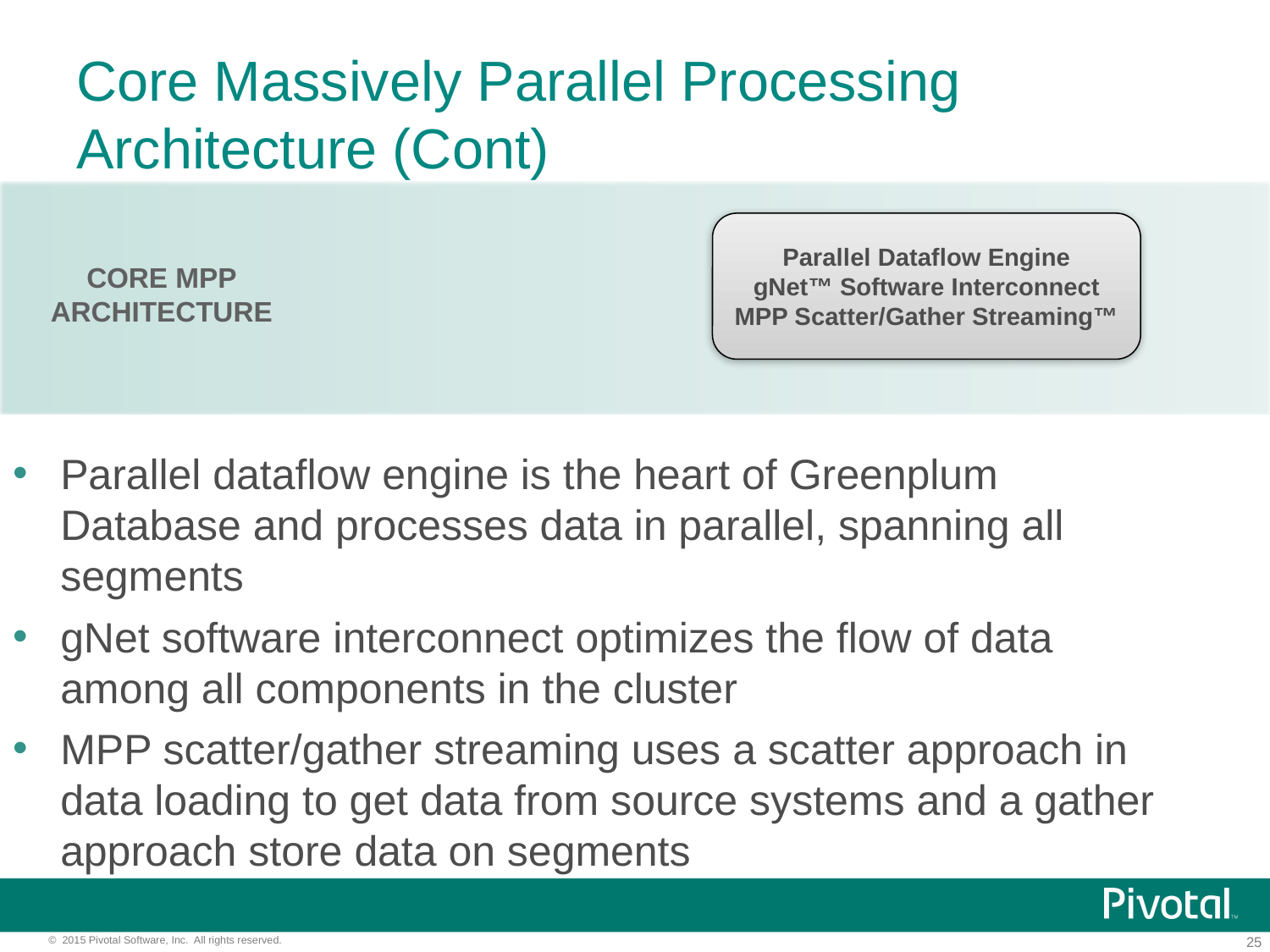

# Core Massively Parallel Processing Architecture (Cont)

Parallel Dataflow Engine
gNet™ Software Interconnect
MPP Scatter/Gather Streaming™
CORE MPP
ARCHITECTURE
Parallel dataflow engine is the heart of Greenplum Database and processes data in parallel, spanning all segments
gNet software interconnect optimizes the flow of data among all components in the cluster
MPP scatter/gather streaming uses a scatter approach in data loading to get data from source systems and a gather approach store data on segments